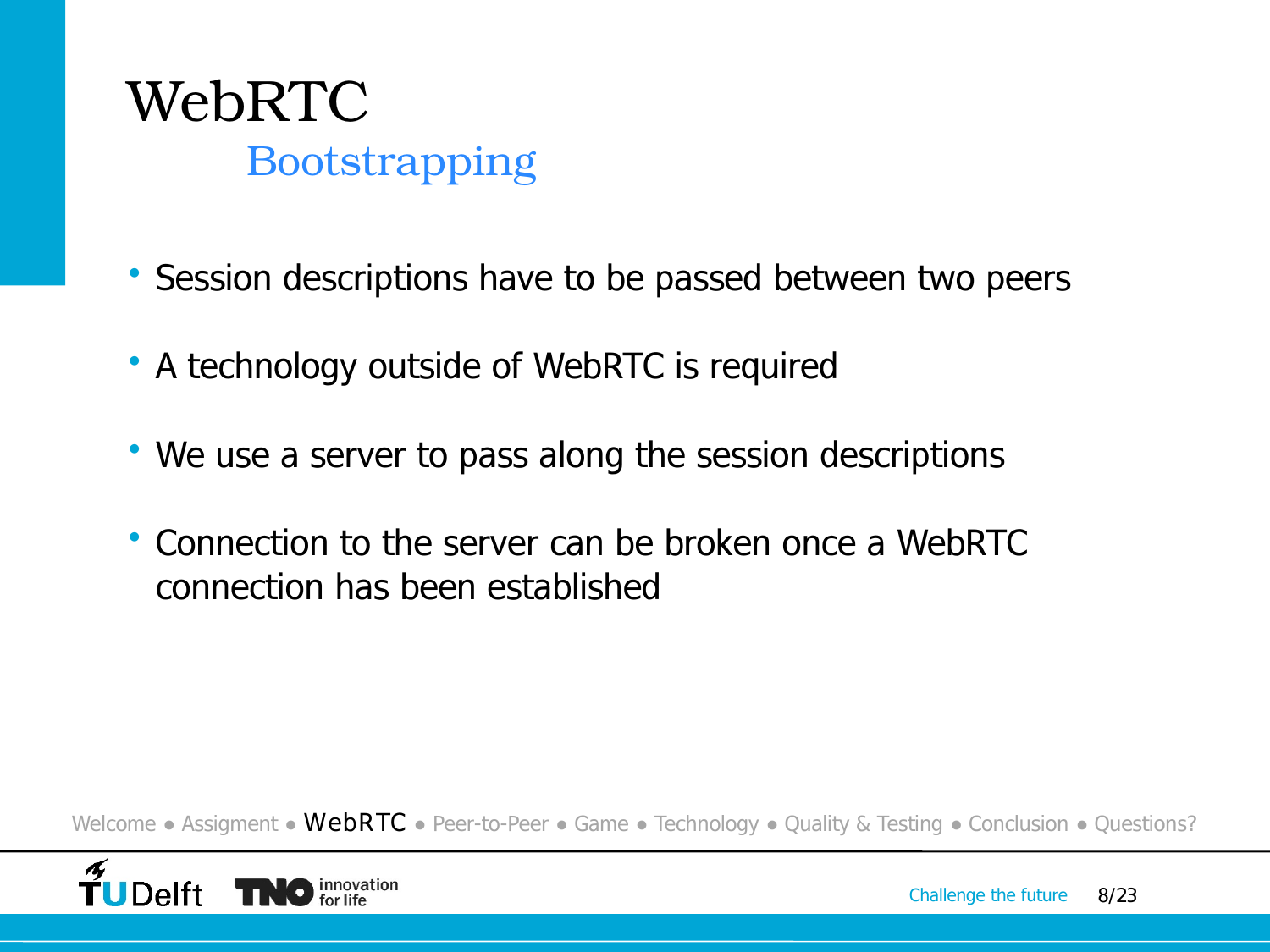

# WebRTC Bootstrapping
Session descriptions have to be passed between two peers

A technology outside of WebRTC is required

We use a server to pass along the session descriptions

Connection to the server can be broken once a WebRTC connection has been established

Welcome ● Assigment ● WebRTC ● Peer-to-Peer ● Game ● Technology ● Quality & Testing ● Conclusion ● Questions?